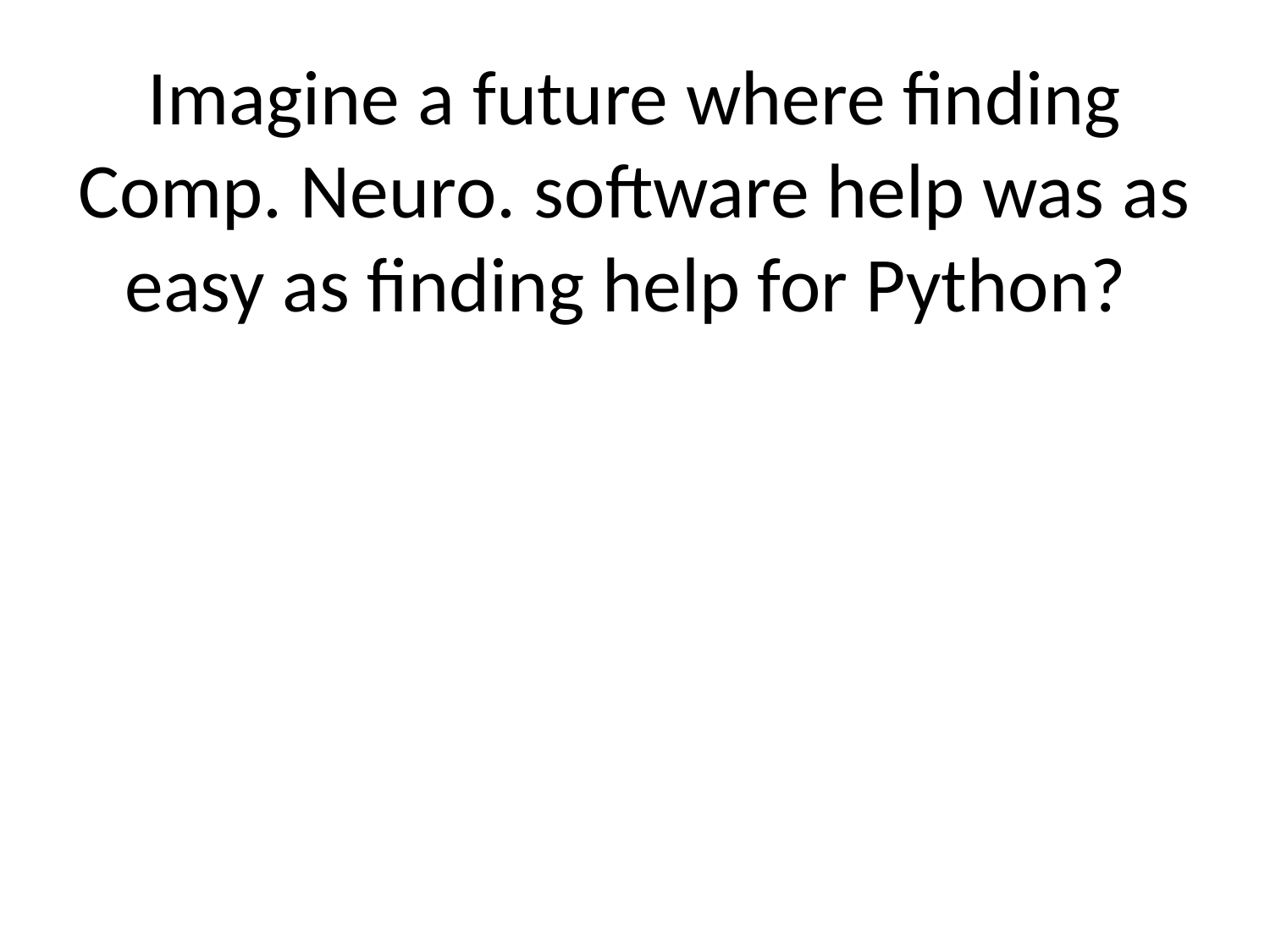

# Imagine a future where finding Comp. Neuro. software help was as easy as finding help for Python?